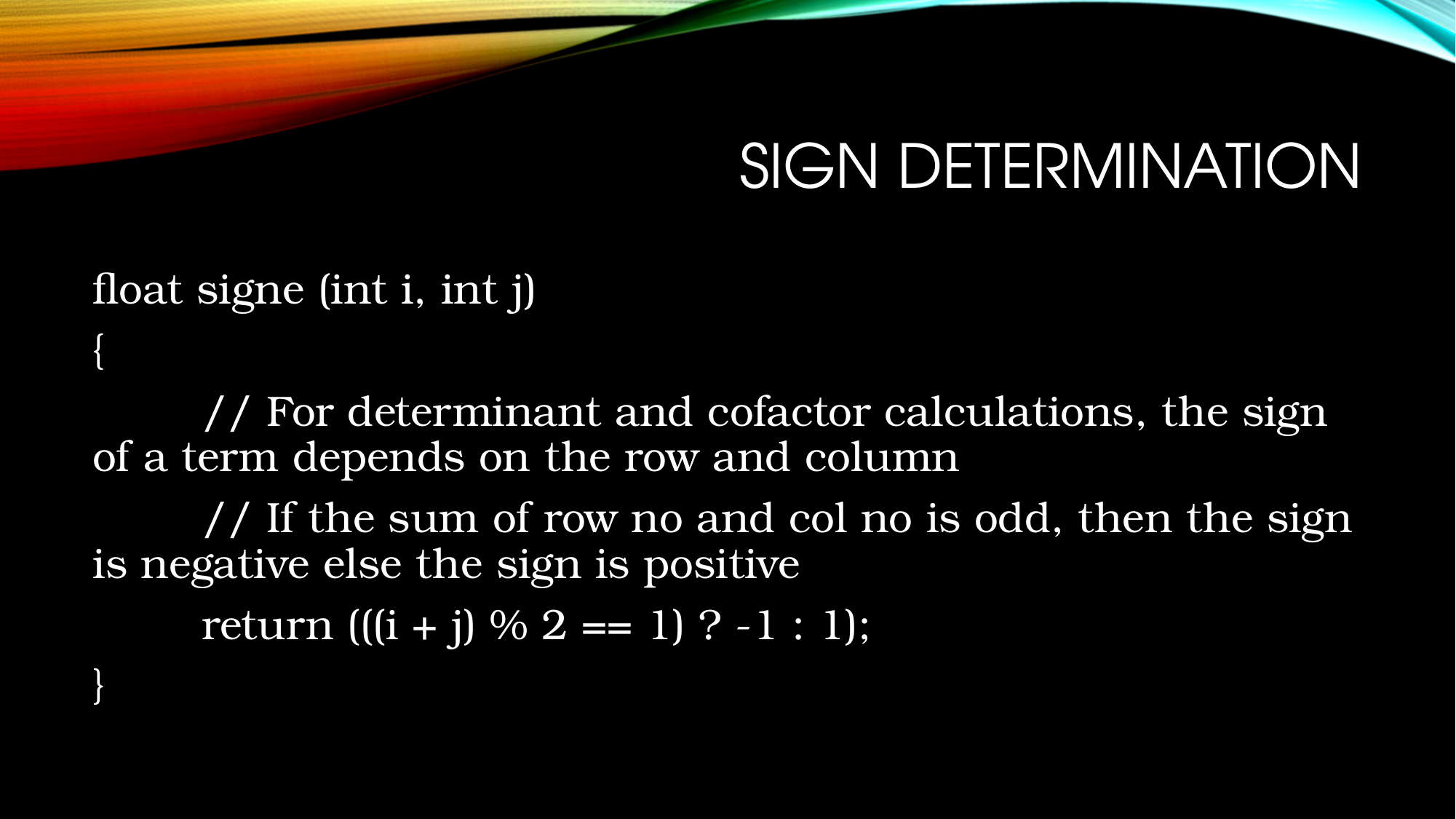

# SIGN DETERMINATION
float signe (int i, int j)
{
	// For determinant and cofactor calculations, the sign of a term depends on the row and column
	// If the sum of row no and col no is odd, then the sign is negative else the sign is positive
	return (((i + j) % 2 == 1) ? -1 : 1);
}